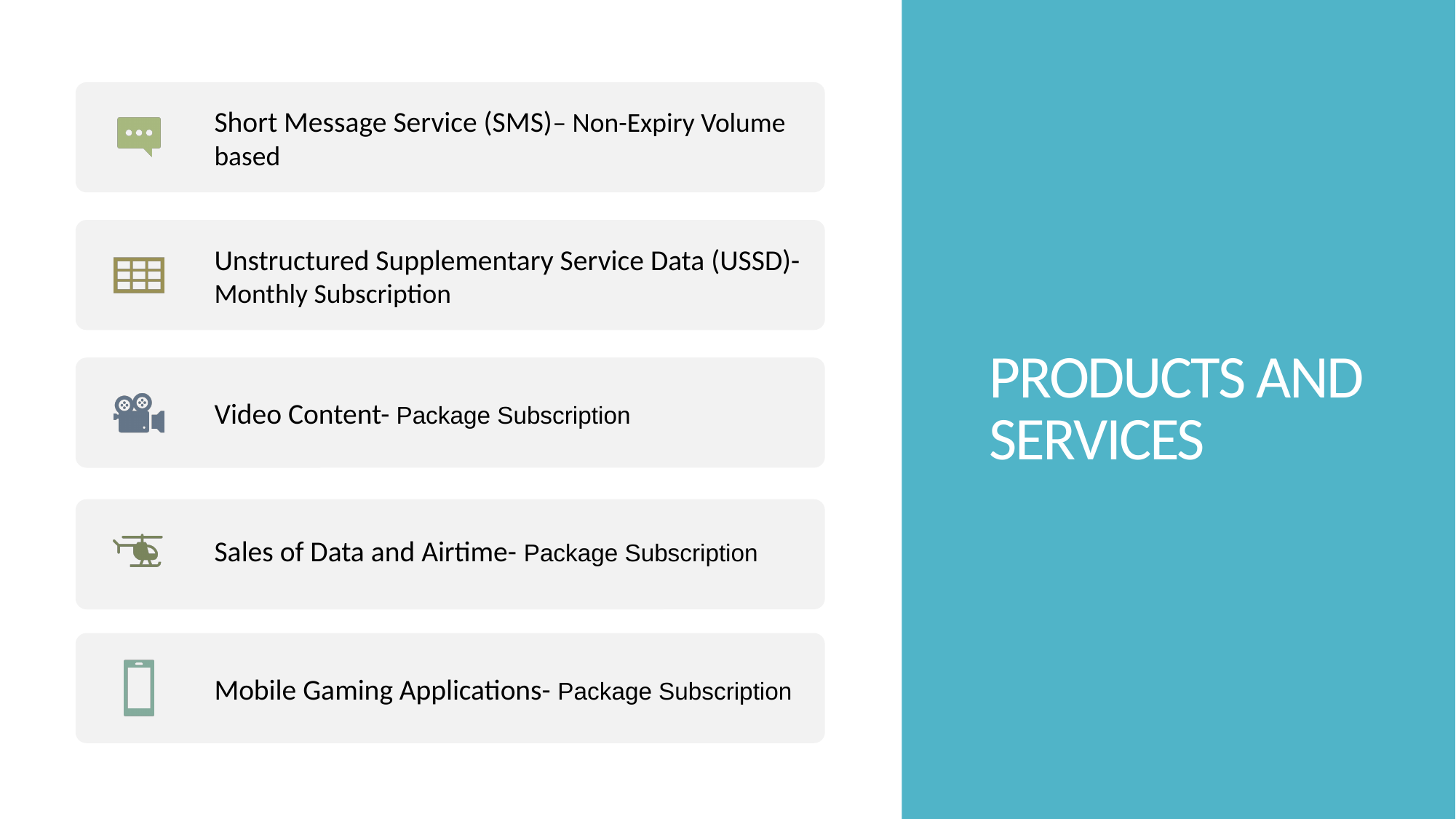

# PRODUCTS AND SERVICES
Short Message Service (SMS)– Non-Expiry Volume based
Unstructured Supplementary Service Data (USSD)- Monthly Subscription
Video Content- Package Subscription
Sales of Data and Airtime- Package Subscription
Mobile Gaming Applications- Package Subscription